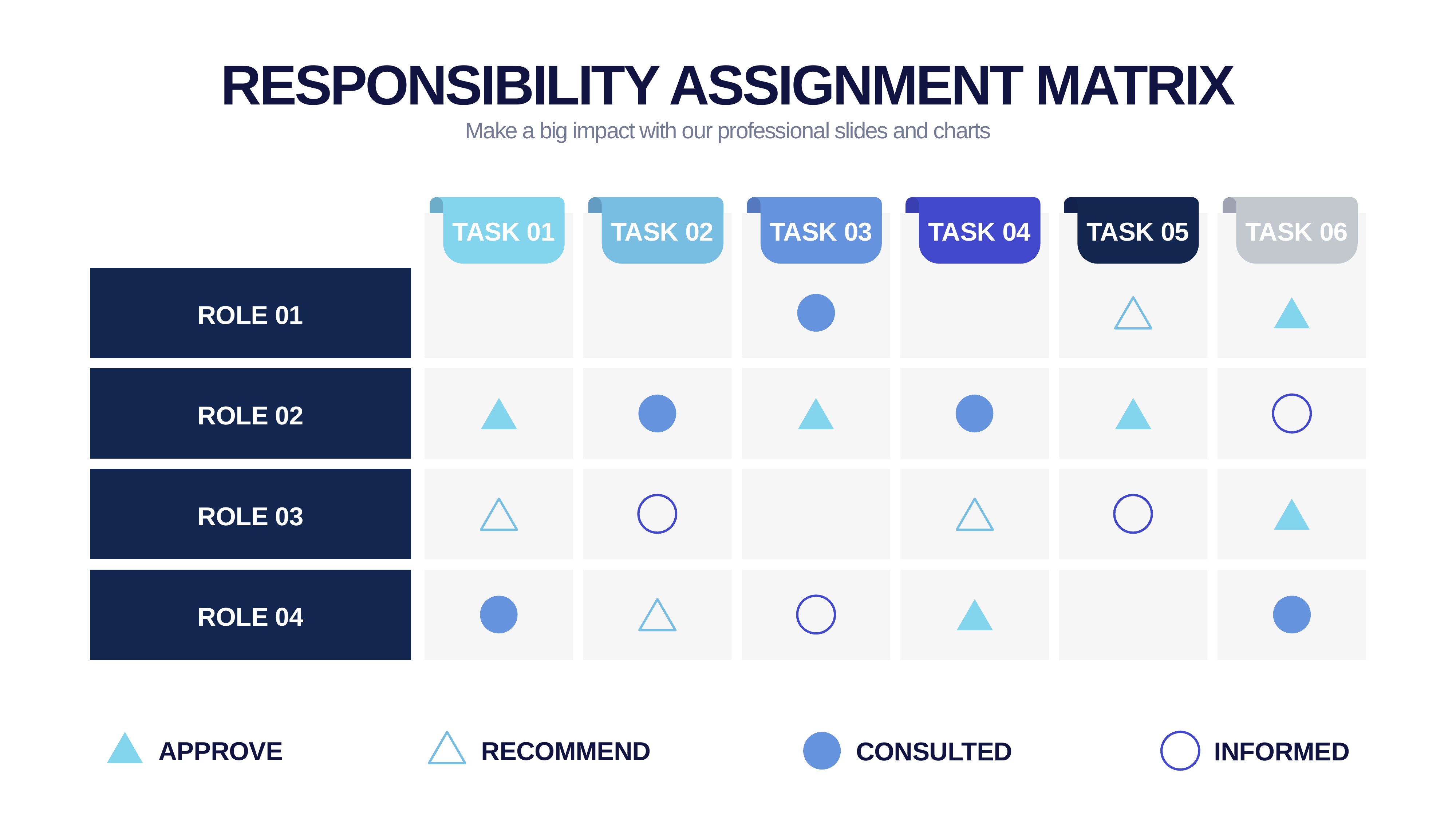

RESPONSIBILITY ASSIGNMENT MATRIX
Make a big impact with our professional slides and charts

TASK 01
TASK 02
TASK 03
TASK 04
TASK 05
TASK 06

ROLE 01

ROLE 02

ROLE 03

ROLE 04

APPROVE
RECOMMEND
CONSULTED
INFORMED